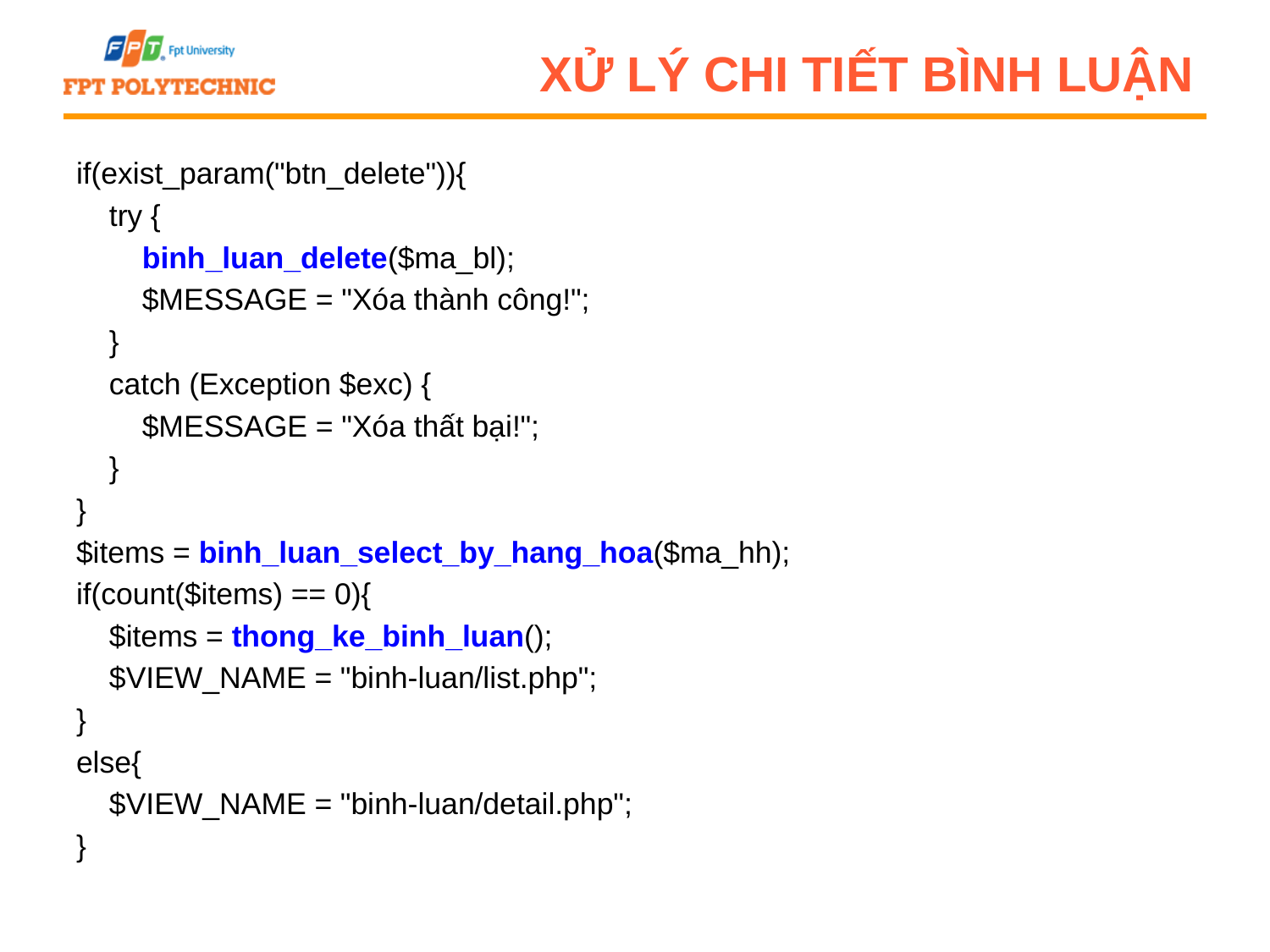

# Xử lý chi tiết bình luận
if(exist_param("btn_delete")){
    try {
        binh_luan_delete($ma_bl);
        $MESSAGE = "Xóa thành công!";
    }
    catch (Exception $exc) {
        $MESSAGE = "Xóa thất bại!";
    }
}
$items = binh_luan_select_by_hang_hoa($ma_hh);
if(count($items) == 0){
    $items = thong_ke_binh_luan();
    $VIEW_NAME = "binh-luan/list.php";
}
else{
    $VIEW_NAME = "binh-luan/detail.php";
}